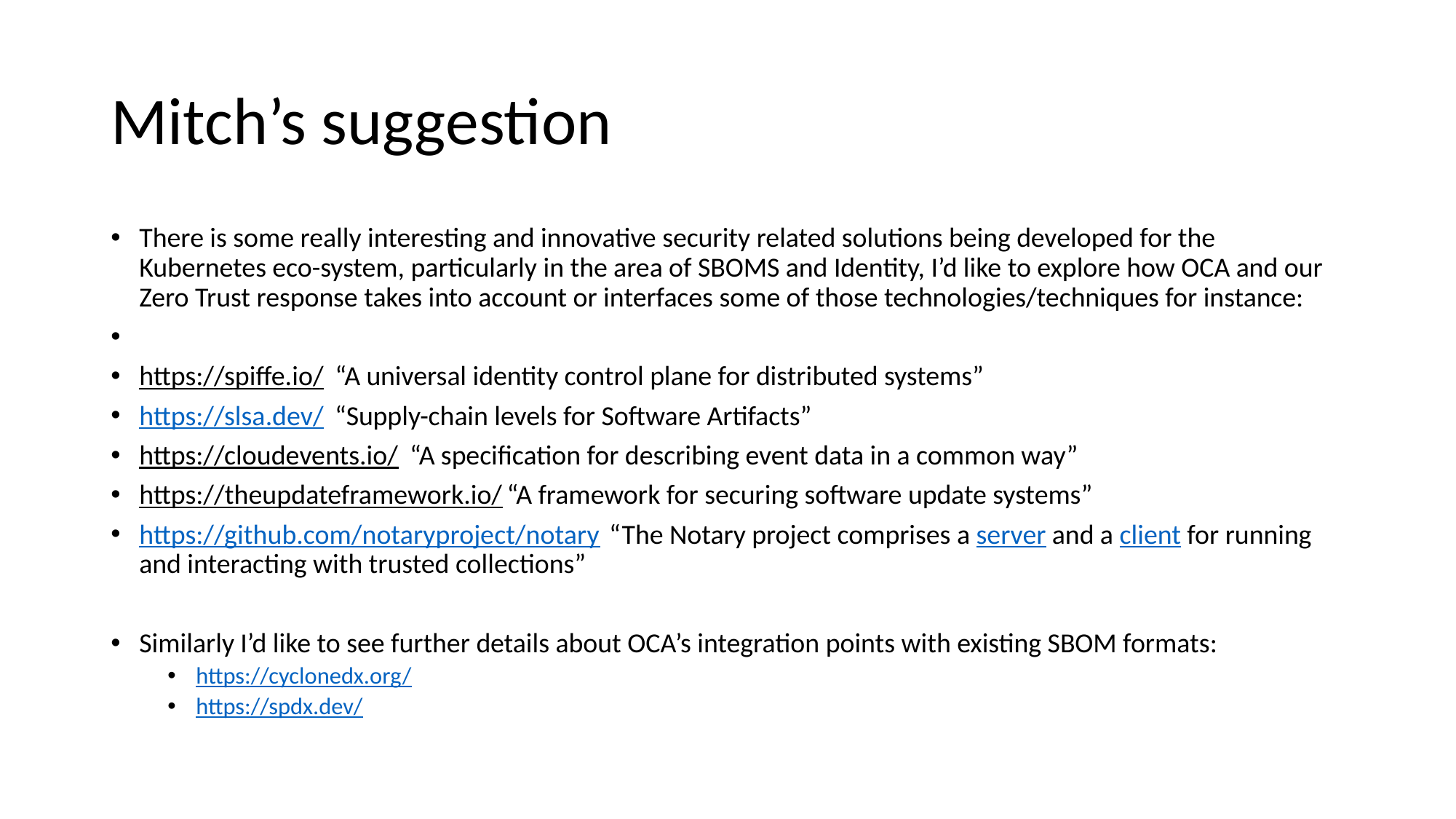

# Mitch’s suggestion
There is some really interesting and innovative security related solutions being developed for the Kubernetes eco-system, particularly in the area of SBOMS and Identity, I’d like to explore how OCA and our Zero Trust response takes into account or interfaces some of those technologies/techniques for instance:

https://spiffe.io/  “A universal identity control plane for distributed systems”
https://slsa.dev/  “Supply-chain levels for Software Artifacts”
https://cloudevents.io/  “A specification for describing event data in a common way”
https://theupdateframework.io/ “A framework for securing software update systems”
https://github.com/notaryproject/notary  “The Notary project comprises a server and a client for running and interacting with trusted collections”

Similarly I’d like to see further details about OCA’s integration points with existing SBOM formats:
https://cyclonedx.org/
https://spdx.dev/